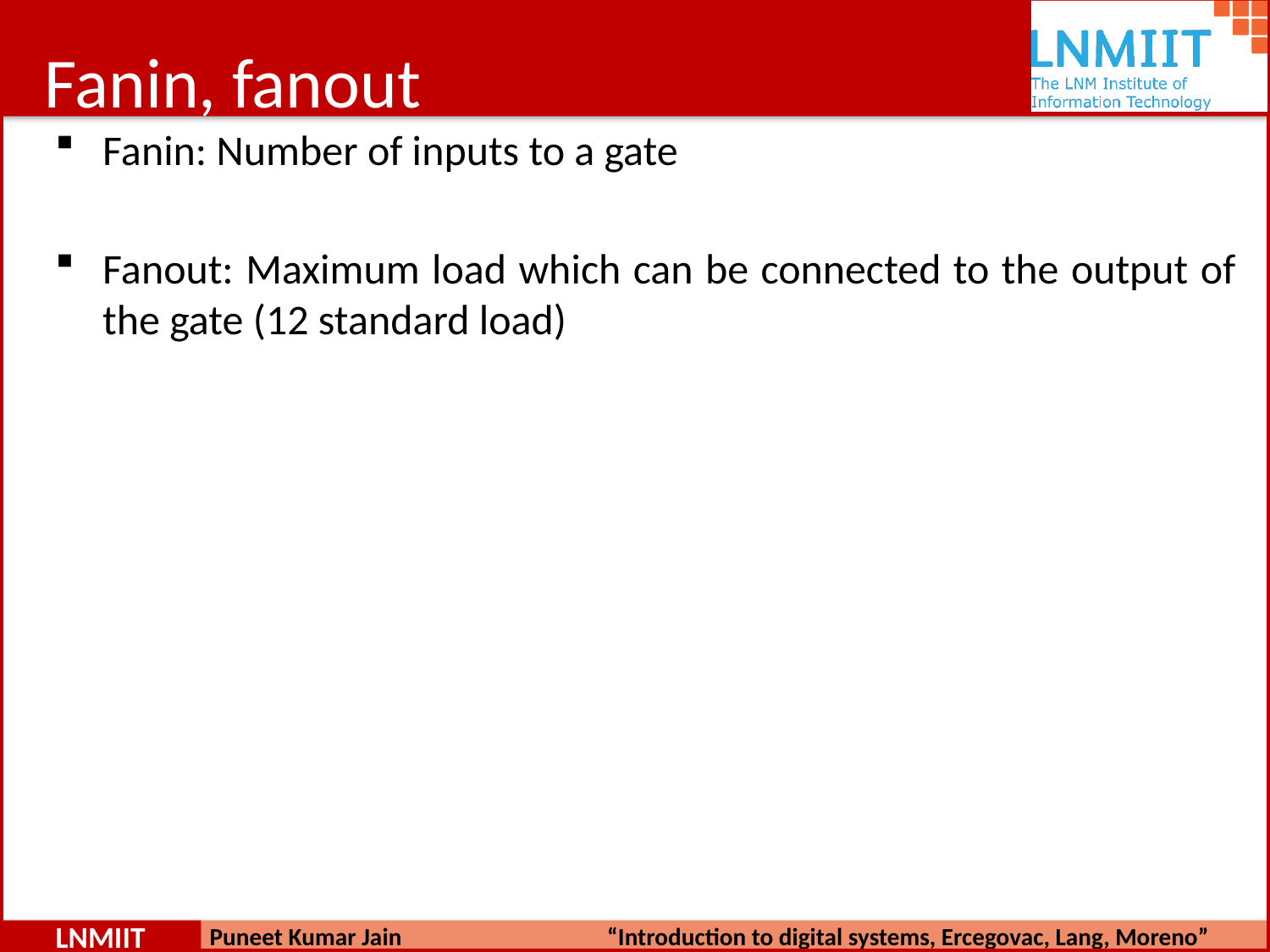

# Fanin, fanout
Fanin: Number of inputs to a gate

Fanout: Maximum load which can be connected to the output of the gate (12 standard load)